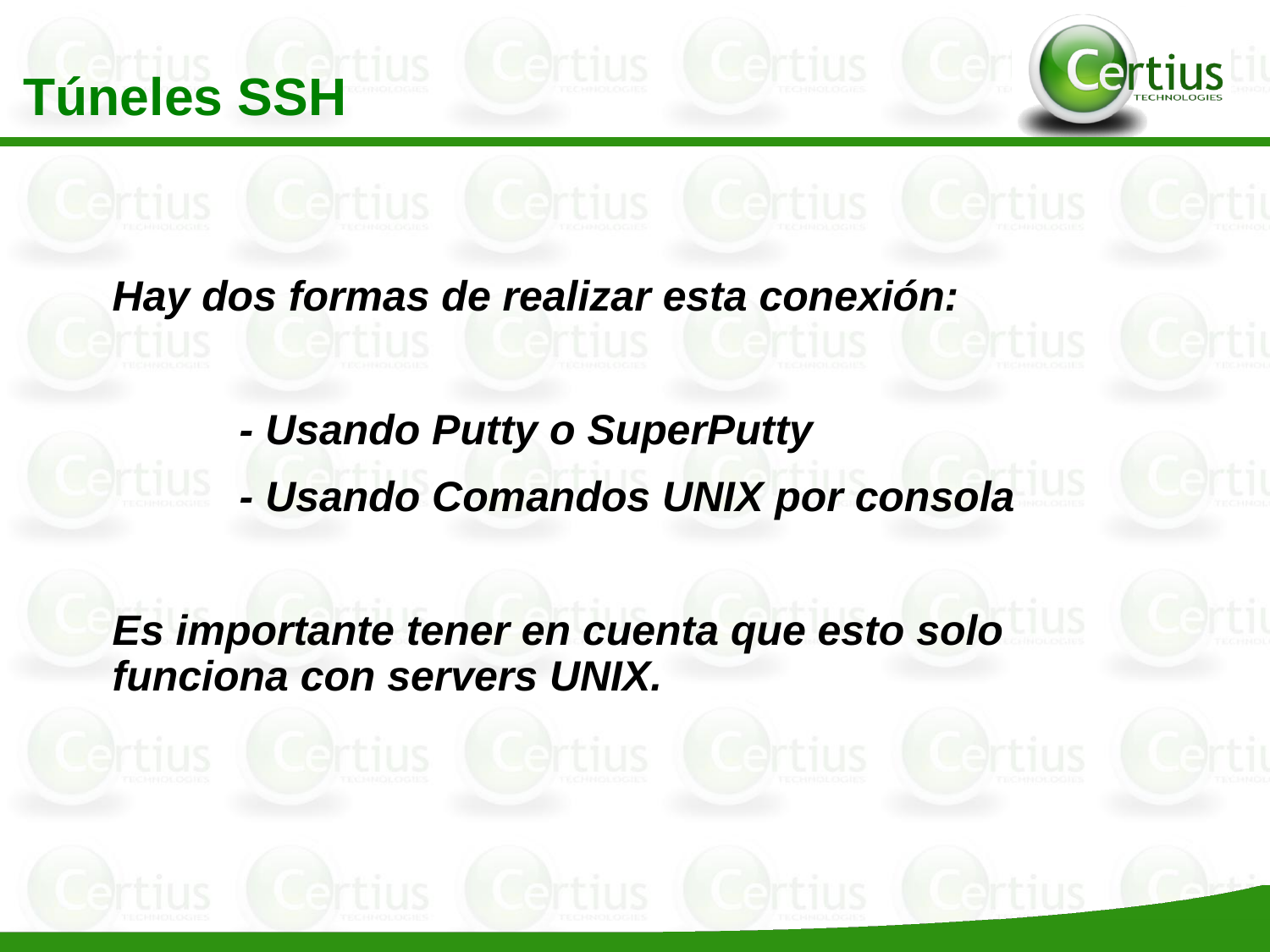

Túneles SSH
Hay dos formas de realizar esta conexión:

	- Usando Putty o SuperPutty
	- Usando Comandos UNIX por consola

Es importante tener en cuenta que esto solo funciona con servers UNIX.